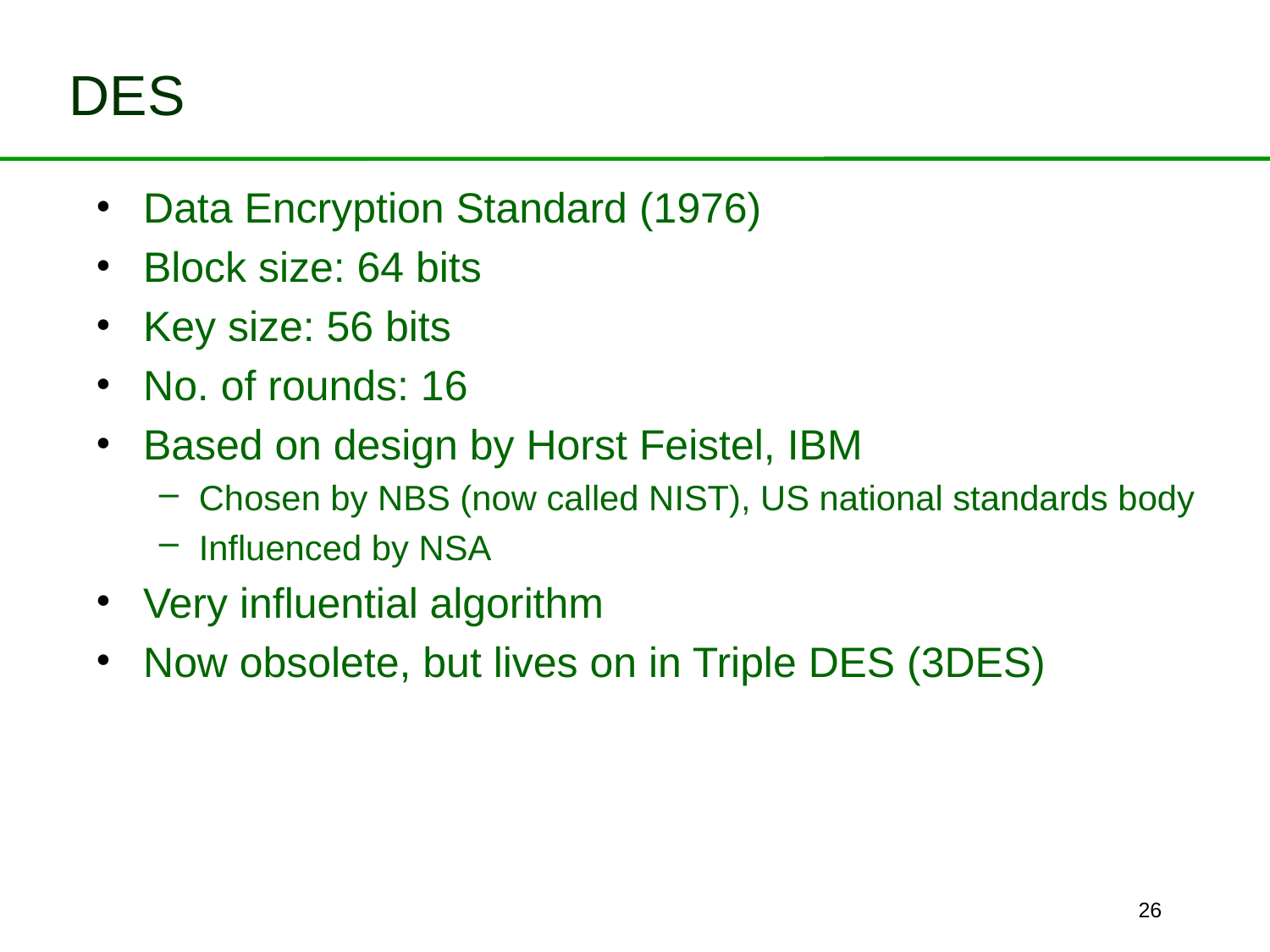

# DES
Data Encryption Standard (1976)
Block size: 64 bits
Key size: 56 bits
No. of rounds: 16
Based on design by Horst Feistel, IBM
Chosen by NBS (now called NIST), US national standards body
Influenced by NSA
Very influential algorithm
Now obsolete, but lives on in Triple DES (3DES)

26